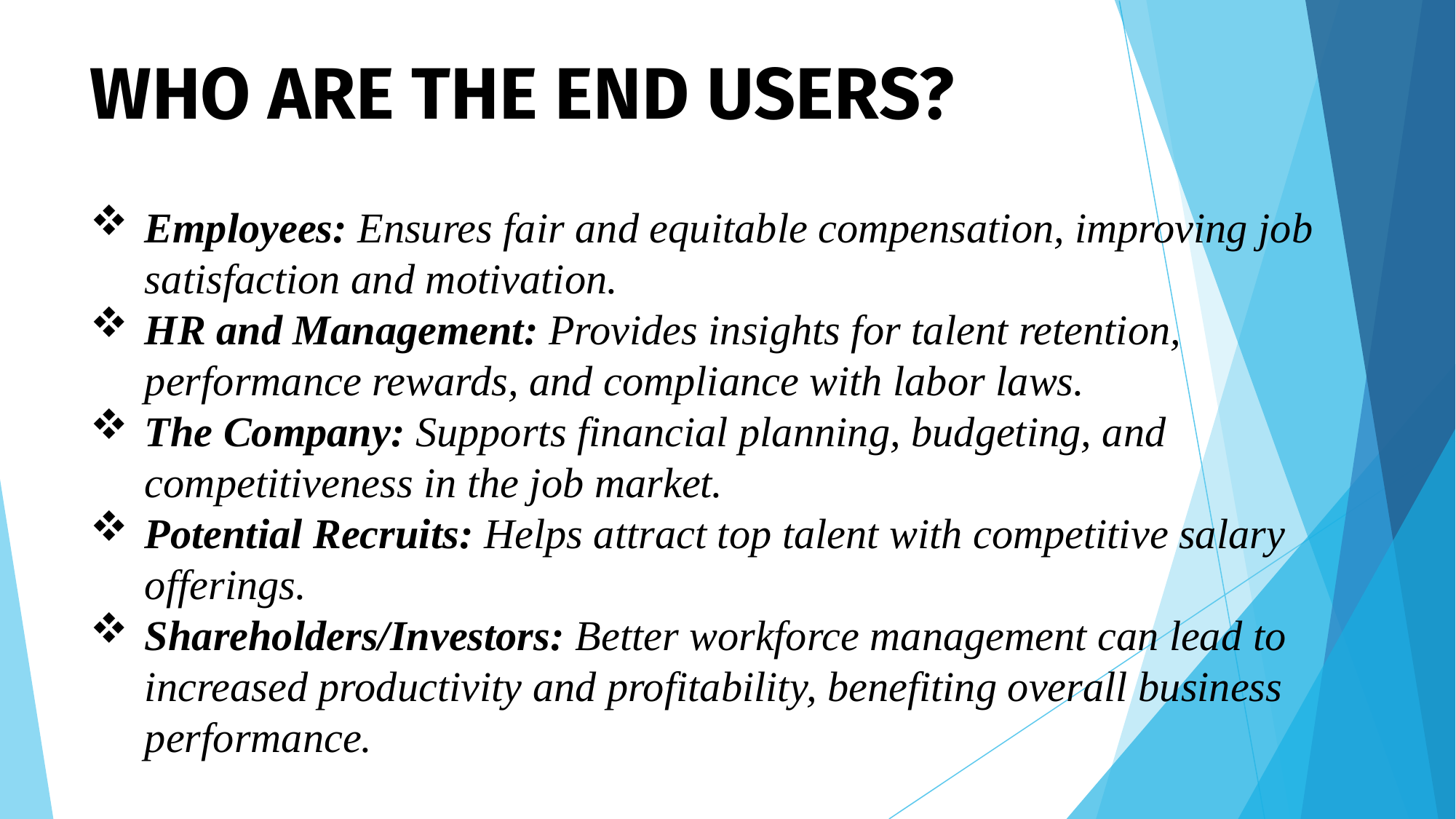

# WHO ARE THE END USERS?
Employees: Ensures fair and equitable compensation, improving job satisfaction and motivation.
HR and Management: Provides insights for talent retention, performance rewards, and compliance with labor laws.
The Company: Supports financial planning, budgeting, and competitiveness in the job market.
Potential Recruits: Helps attract top talent with competitive salary offerings.
Shareholders/Investors: Better workforce management can lead to increased productivity and profitability, benefiting overall business performance.